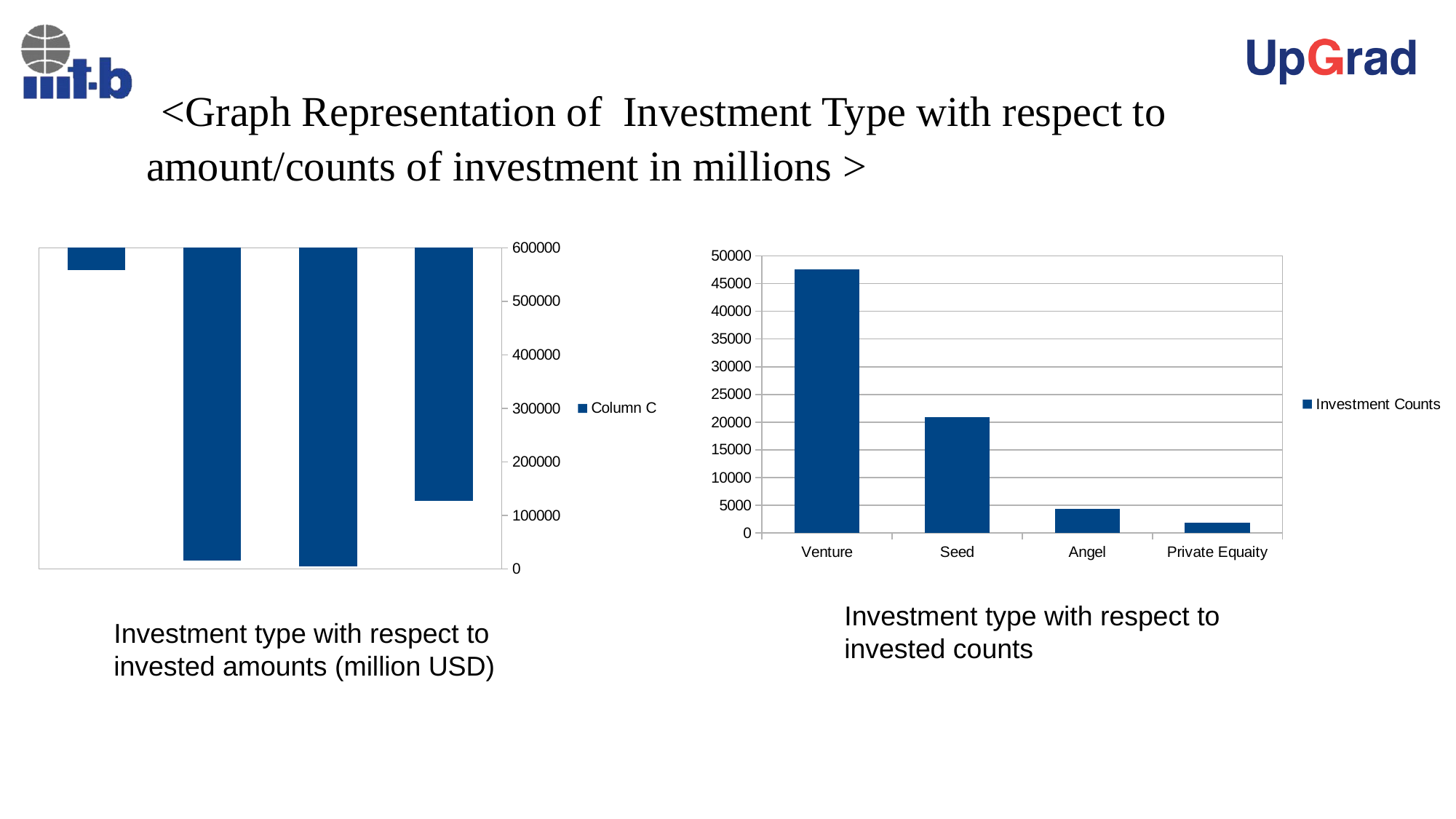

<Graph Representation of  Investment Type with respect to amount/counts of investment in millions >

### Chart

| Category | Column C |
|---|---|
| Venture | 558487.96 |
| Seed | 15554.78 |
| Angel | 4235.95 |
| Private Equaity | 126978.91 |

### Chart

| Category | Investment Counts |
|---|---|
| Venture | 47509.0 |
| Seed | 20875.0 |
| Angel | 4368.0 |
| Private Equaity | 1801.0 |
Investment type with respect to invested counts
Investment type with respect to invested amounts (million USD)